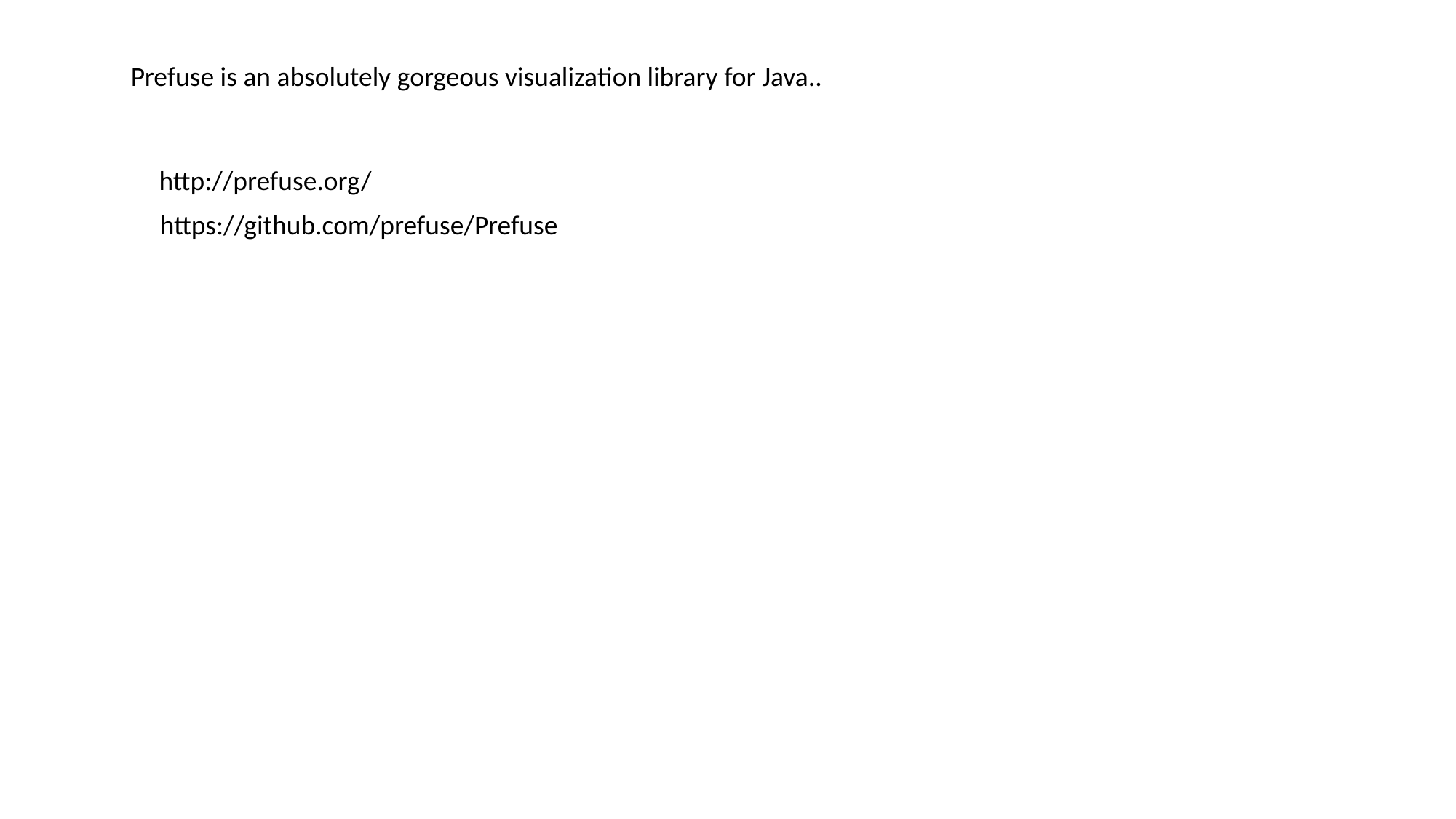

Prefuse is an absolutely gorgeous visualization library for Java..
http://prefuse.org/
https://github.com/prefuse/Prefuse